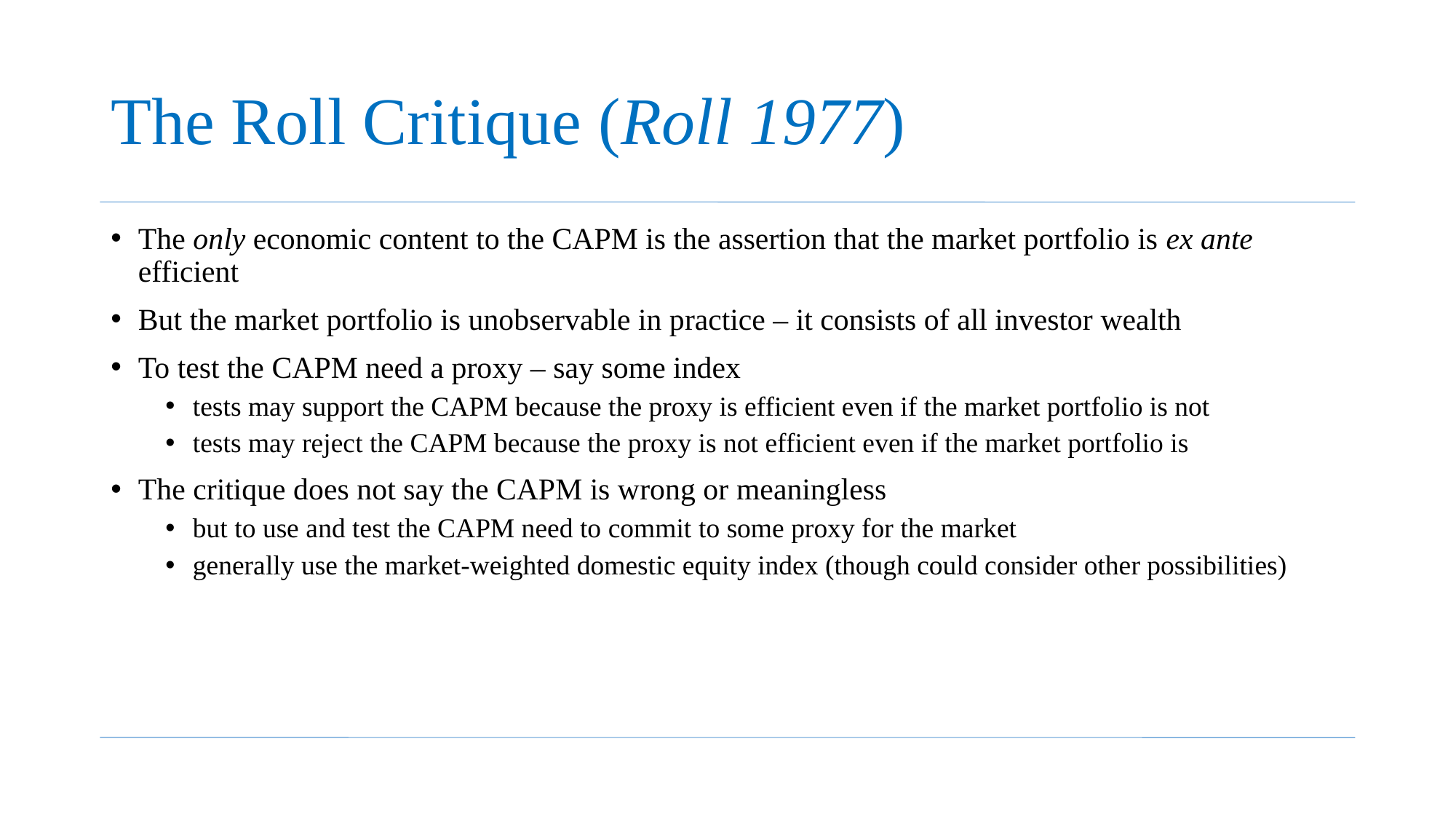

# The Roll Critique (Roll 1977)
The only economic content to the CAPM is the assertion that the market portfolio is ex ante efficient
But the market portfolio is unobservable in practice – it consists of all investor wealth
To test the CAPM need a proxy – say some index
tests may support the CAPM because the proxy is efficient even if the market portfolio is not
tests may reject the CAPM because the proxy is not efficient even if the market portfolio is
The critique does not say the CAPM is wrong or meaningless
but to use and test the CAPM need to commit to some proxy for the market
generally use the market-weighted domestic equity index (though could consider other possibilities)